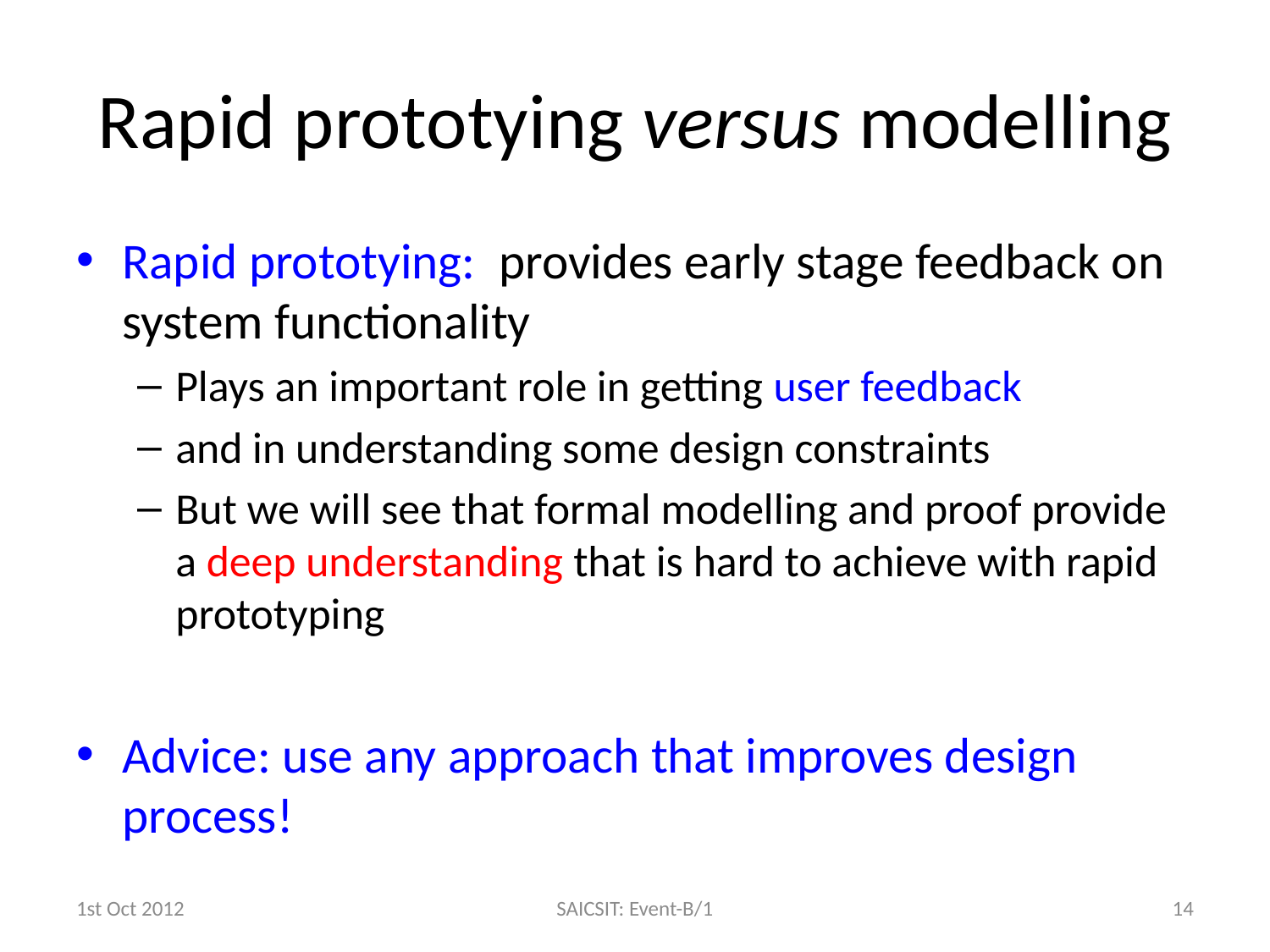

# Rapid prototying versus modelling
Rapid prototying:  provides early stage feedback on system functionality
Plays an important role in getting user feedback
and in understanding some design constraints
But we will see that formal modelling and proof provide a deep understanding that is hard to achieve with rapid prototyping

Advice: use any approach that improves design process!
1st Oct 2012
SAICSIT: Event-B/1
14